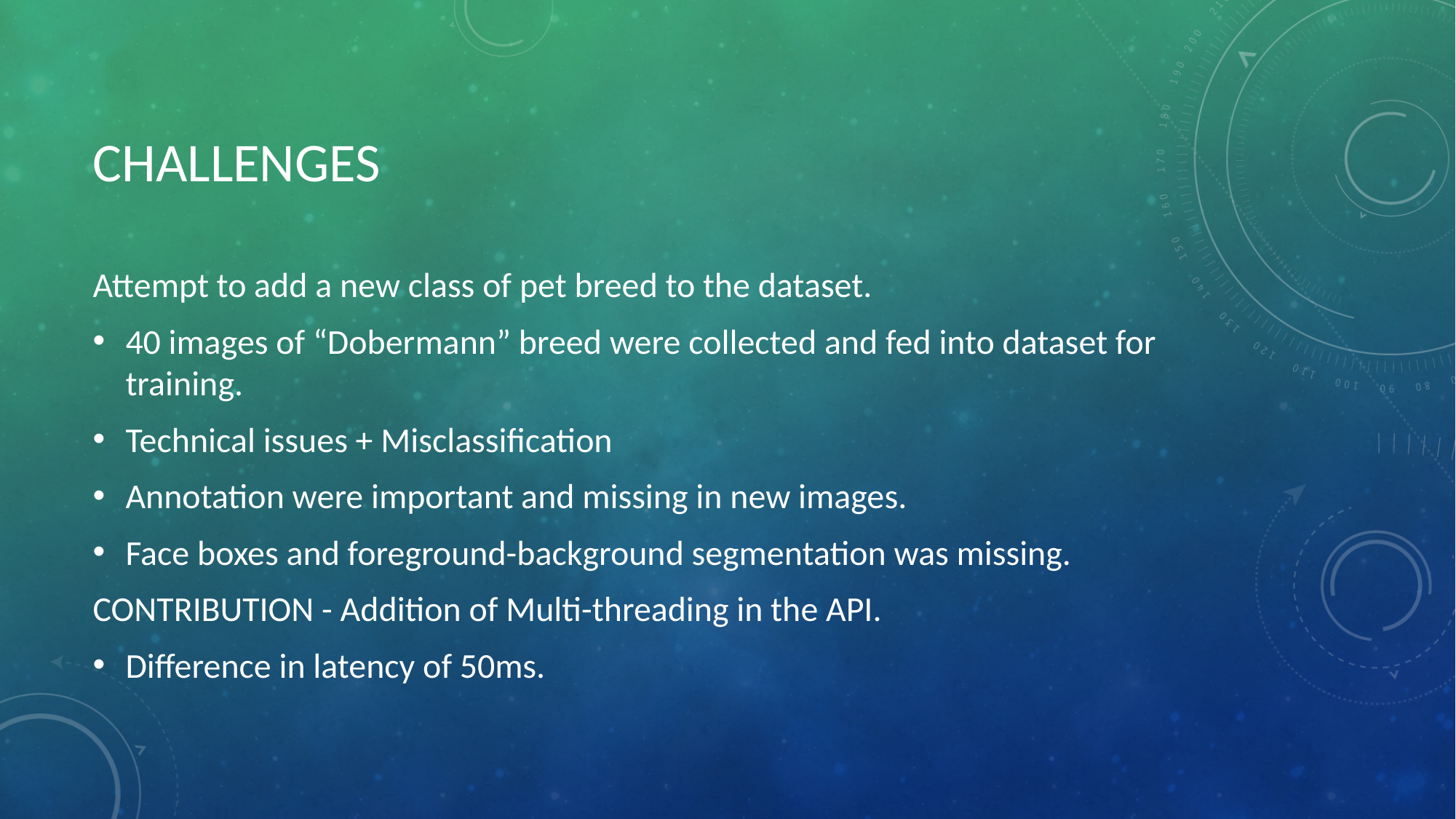

# Challenges
Attempt to add a new class of pet breed to the dataset.
40 images of “Dobermann” breed were collected and fed into dataset for training.
Technical issues + Misclassification
Annotation were important and missing in new images.
Face boxes and foreground-background segmentation was missing.
CONTRIBUTION - Addition of Multi-threading in the API.
Difference in latency of 50ms.